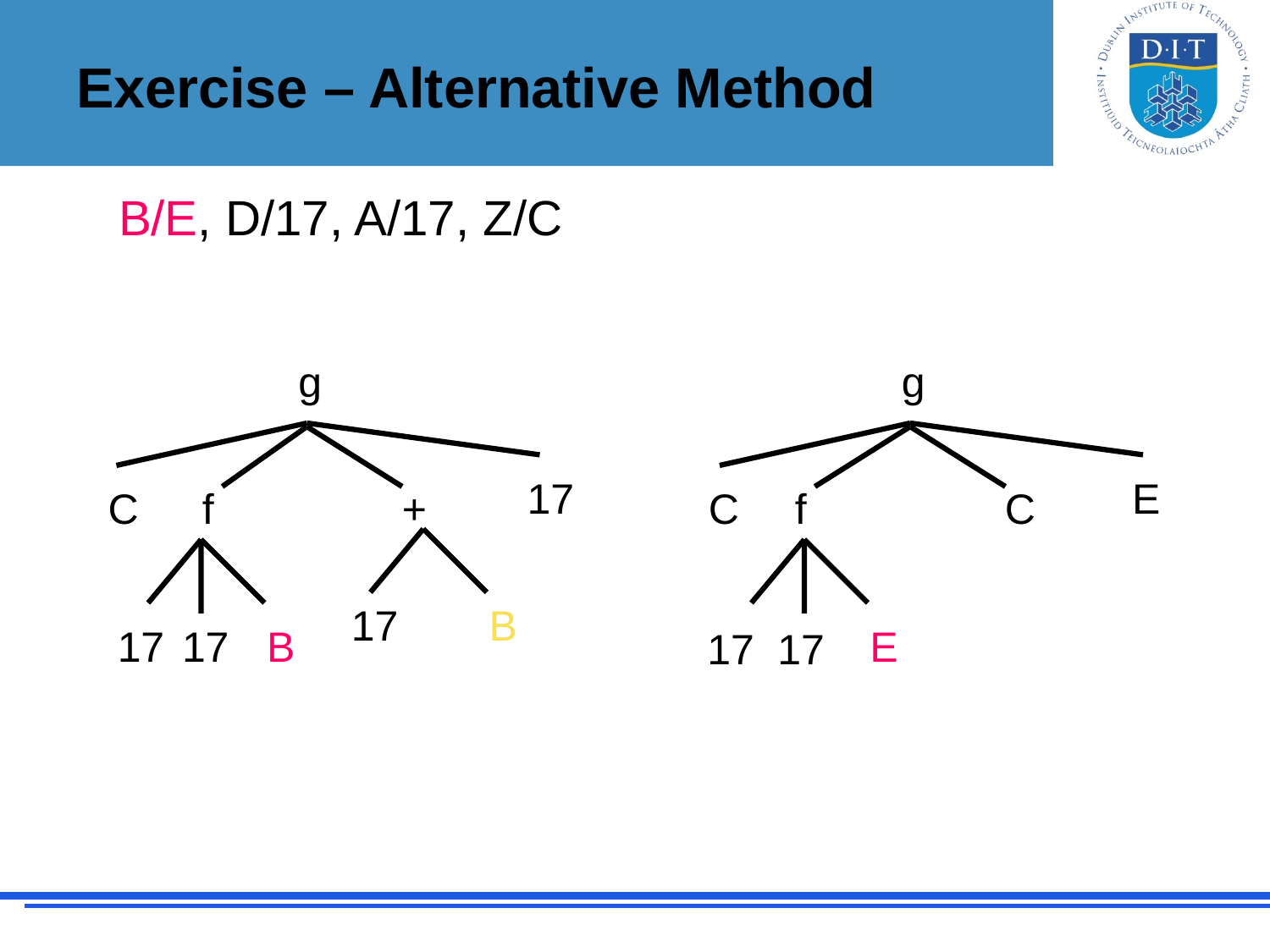

# Exercise – Alternative Method
B/E, D/17, A/17, Z/C
g
g

17
E
C
f
+
C
f
C

17
B
17
17
B
E
17
17